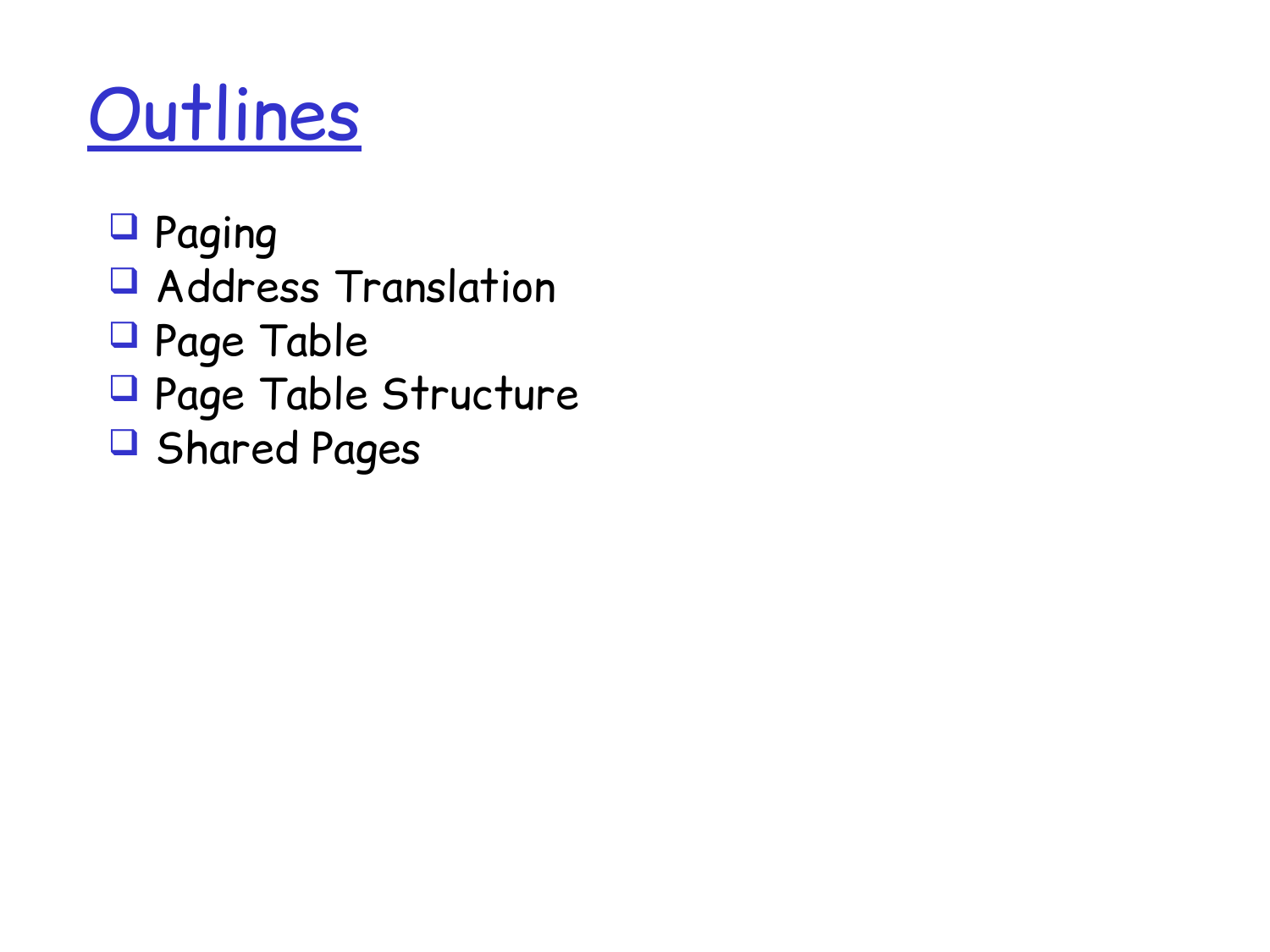

Outlines
Paging
Address Translation
Page Table
Page Table Structure
Shared Pages